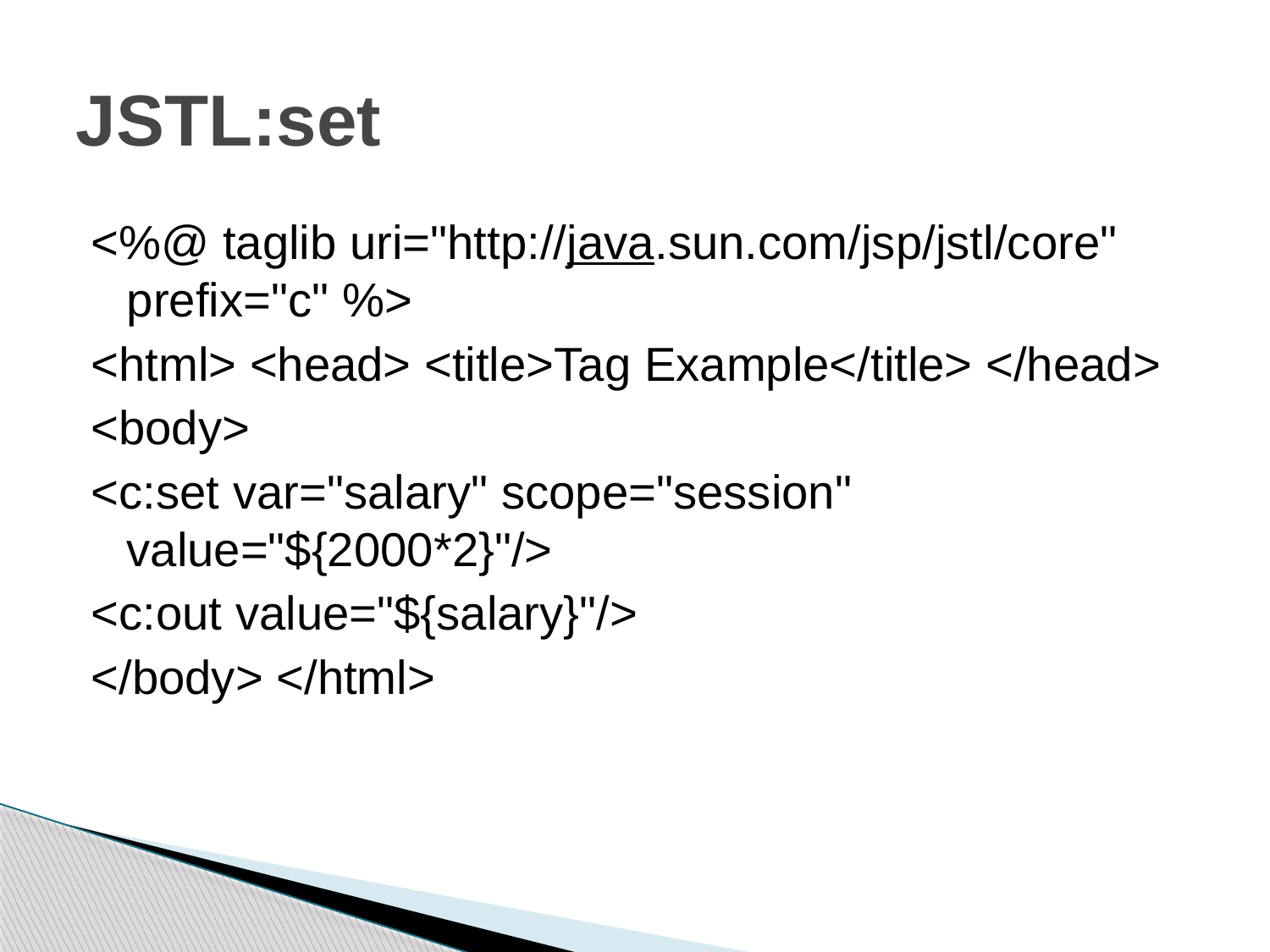

# JSTL:set
<%@ taglib uri="http://java.sun.com/jsp/jstl/core" prefix="c" %>
<html> <head> <title>Tag Example</title> </head>
<body>
<c:set var="salary" scope="session" value="${2000*2}"/>
<c:out value="${salary}"/>
</body> </html>